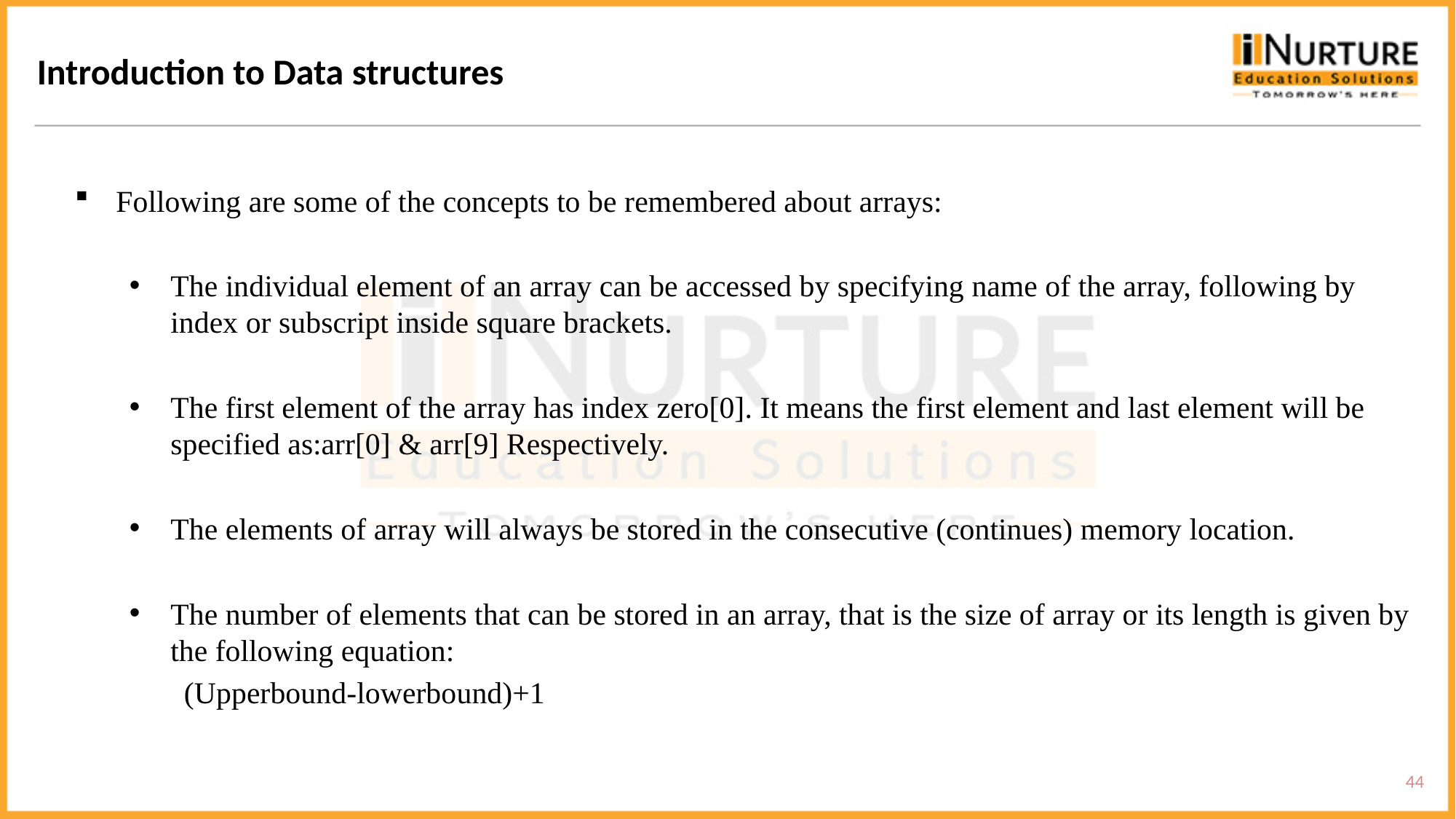

Introduction to Data structures

Following are some of the concepts to be remembered about arrays:

The individual element of an array can be accessed by specifying name of the array, following by index or subscript inside square brackets.

The first element of the array has index zero[0]. It means the first element and last element will be specified as:arr[0] & arr[9] Respectively.

The elements of array will always be stored in the consecutive (continues) memory location.

The number of elements that can be stored in an array, that is the size of array or its length is given by the following equation:
(Upperbound-lowerbound)+1

44